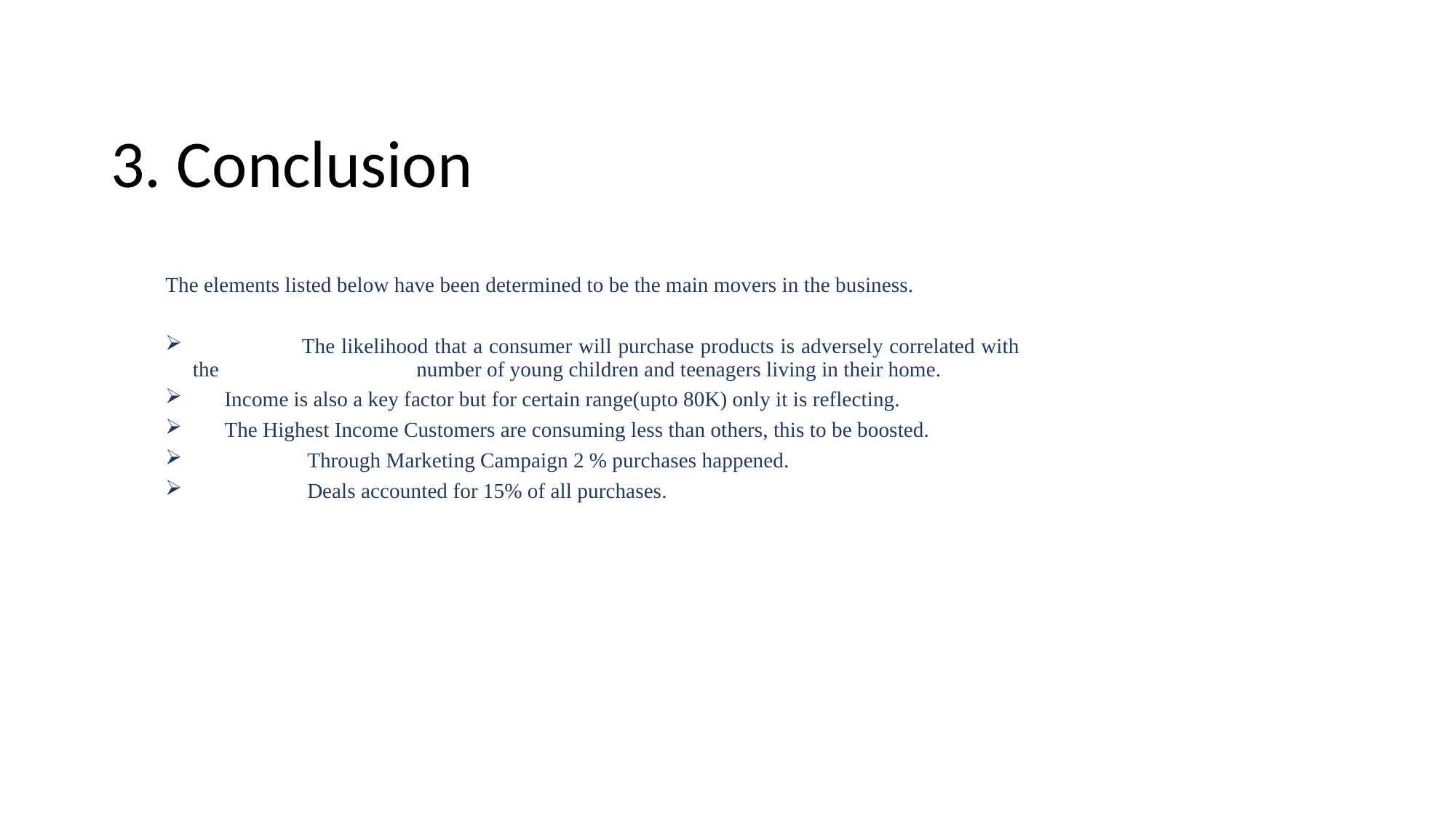

# 3. Conclusion

The elements listed below have been determined to be the main movers in the business.

	The likelihood that a consumer will purchase products is adversely correlated with the 	    	 number of young children and teenagers living in their home.
      Income is also a key factor but for certain range(upto 80K) only it is reflecting.
      The Highest Income Customers are consuming less than others, this to be boosted.
	 Through Marketing Campaign 2 % purchases happened.
	 Deals accounted for 15% of all purchases.